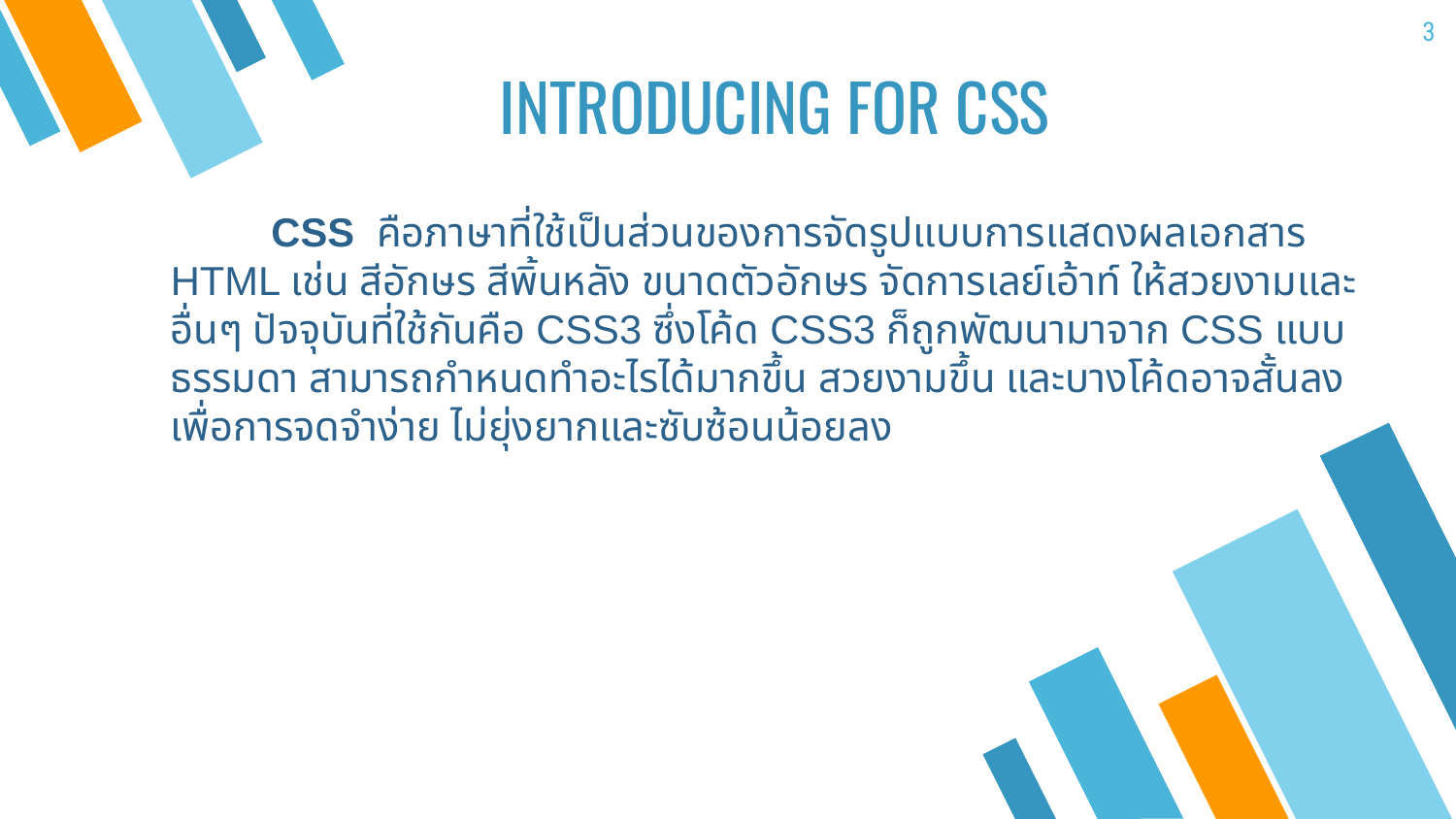

3
INTRODUCING FOR CSS
         CSS  คือภาษาที่ใช้เป็นส่วนของการจัดรูปแบบการแสดงผลเอกสาร  HTML เช่น สีอักษร สีพิ้นหลัง ขนาดตัวอักษร จัดการเลย์เอ้าท์ ให้สวยงามและอื่นๆ ปัจจุบันที่ใช้กันคือ CSS3 ซึ่งโค้ด CSS3 ก็ถูกพัฒนามาจาก CSS แบบธรรมดา สามารถกำหนดทำอะไรได้มากขึ้น สวยงามขึ้น และบางโค้ดอาจสั้นลง เพื่อการจดจำง่าย ไม่ยุ่งยากและซับซ้อนน้อยลง